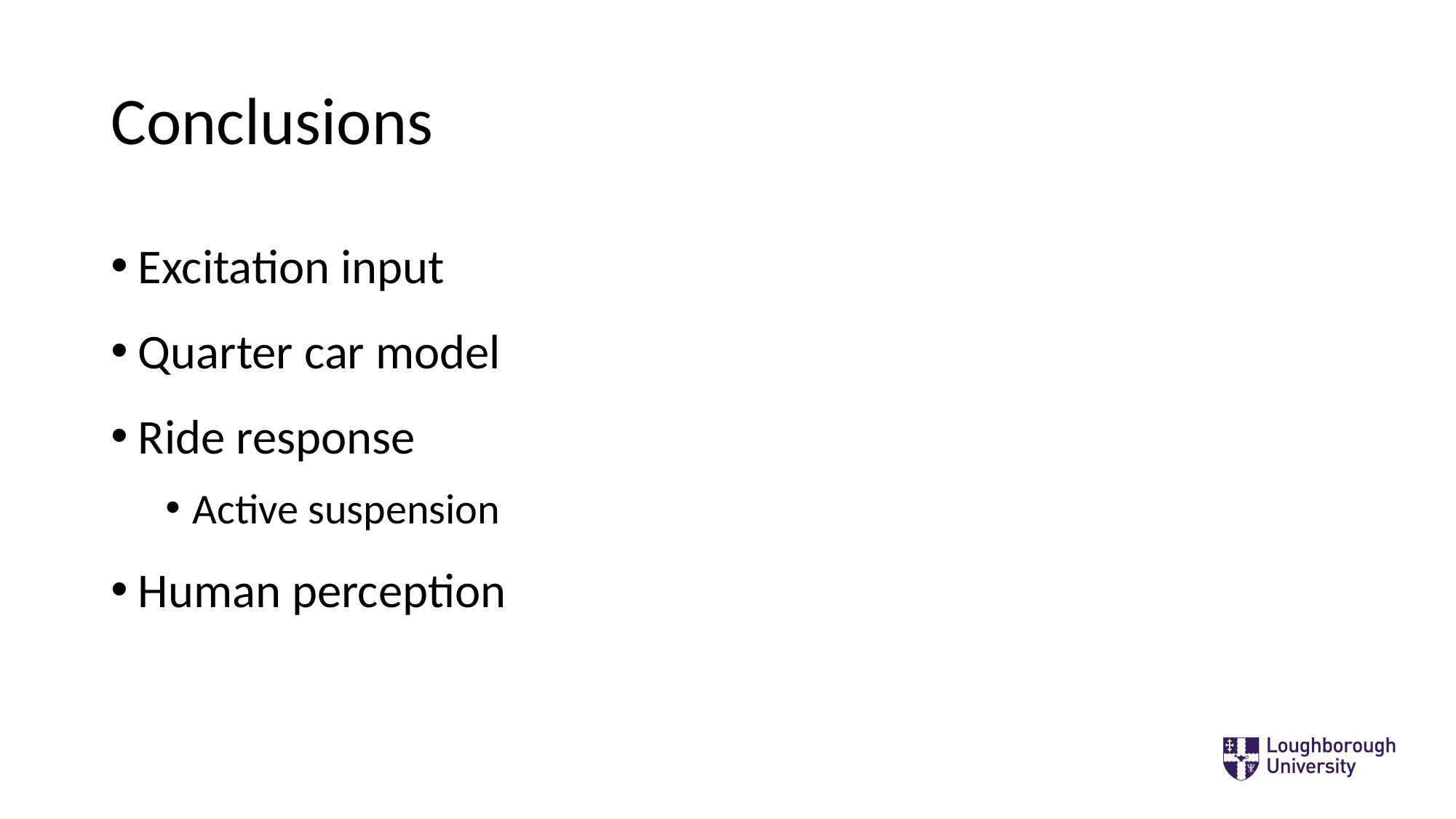

# Conclusions
Excitation input
Quarter car model
Ride response
Active suspension
Human perception